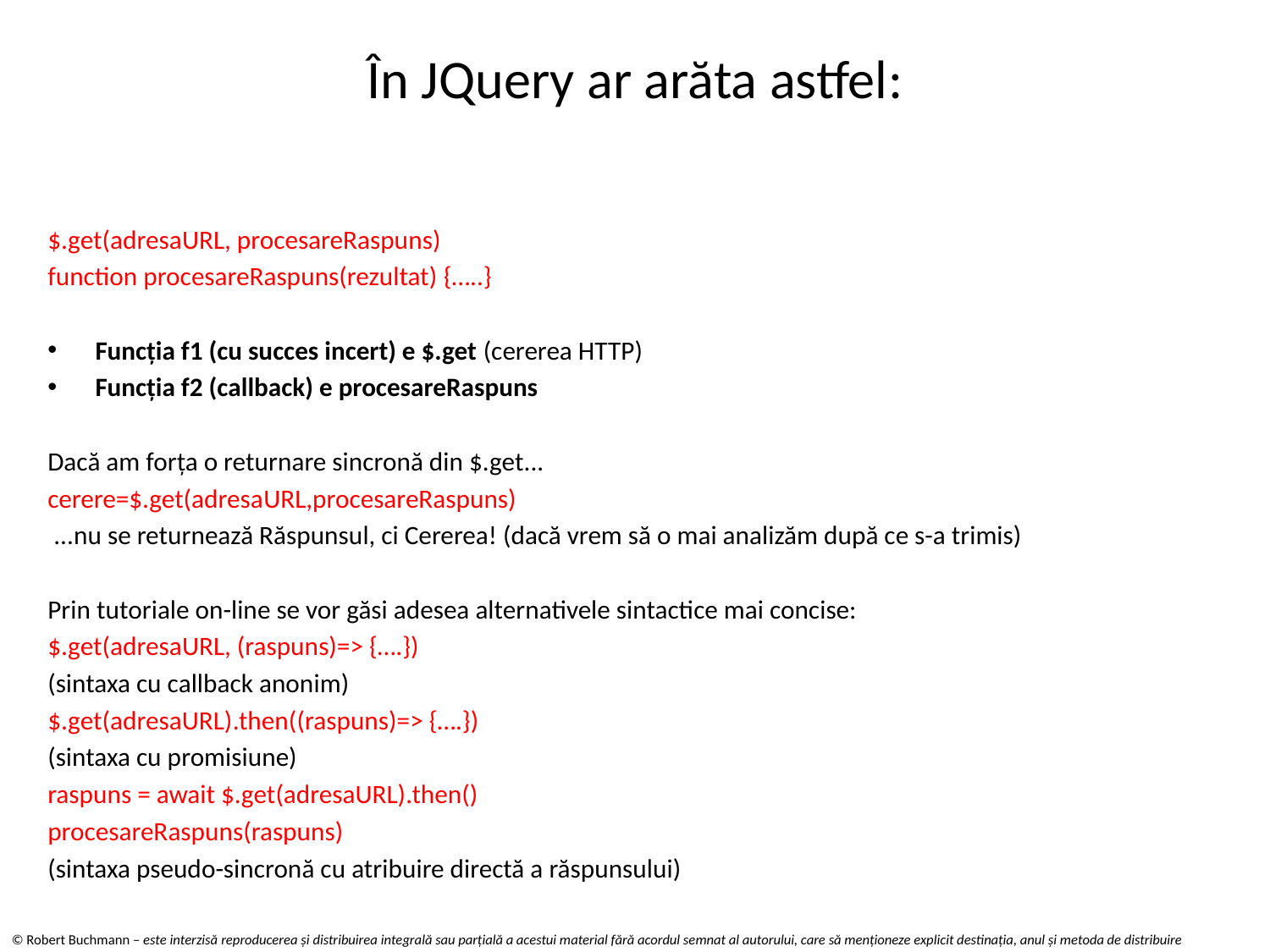

# În JQuery ar arăta astfel:
$.get(adresaURL, procesareRaspuns)
function procesareRaspuns(rezultat) {…..}

Funcția f1 (cu succes incert) e $.get (cererea HTTP)
Funcția f2 (callback) e procesareRaspuns

Dacă am forța o returnare sincronă din $.get...
cerere=$.get(adresaURL,procesareRaspuns)
 ...nu se returnează Răspunsul, ci Cererea! (dacă vrem să o mai analizăm după ce s-a trimis)

Prin tutoriale on-line se vor găsi adesea alternativele sintactice mai concise:
$.get(adresaURL, (raspuns)=> {….})
(sintaxa cu callback anonim)
$.get(adresaURL).then((raspuns)=> {….})
(sintaxa cu promisiune)
raspuns = await $.get(adresaURL).then()
procesareRaspuns(raspuns)
(sintaxa pseudo-sincronă cu atribuire directă a răspunsului)